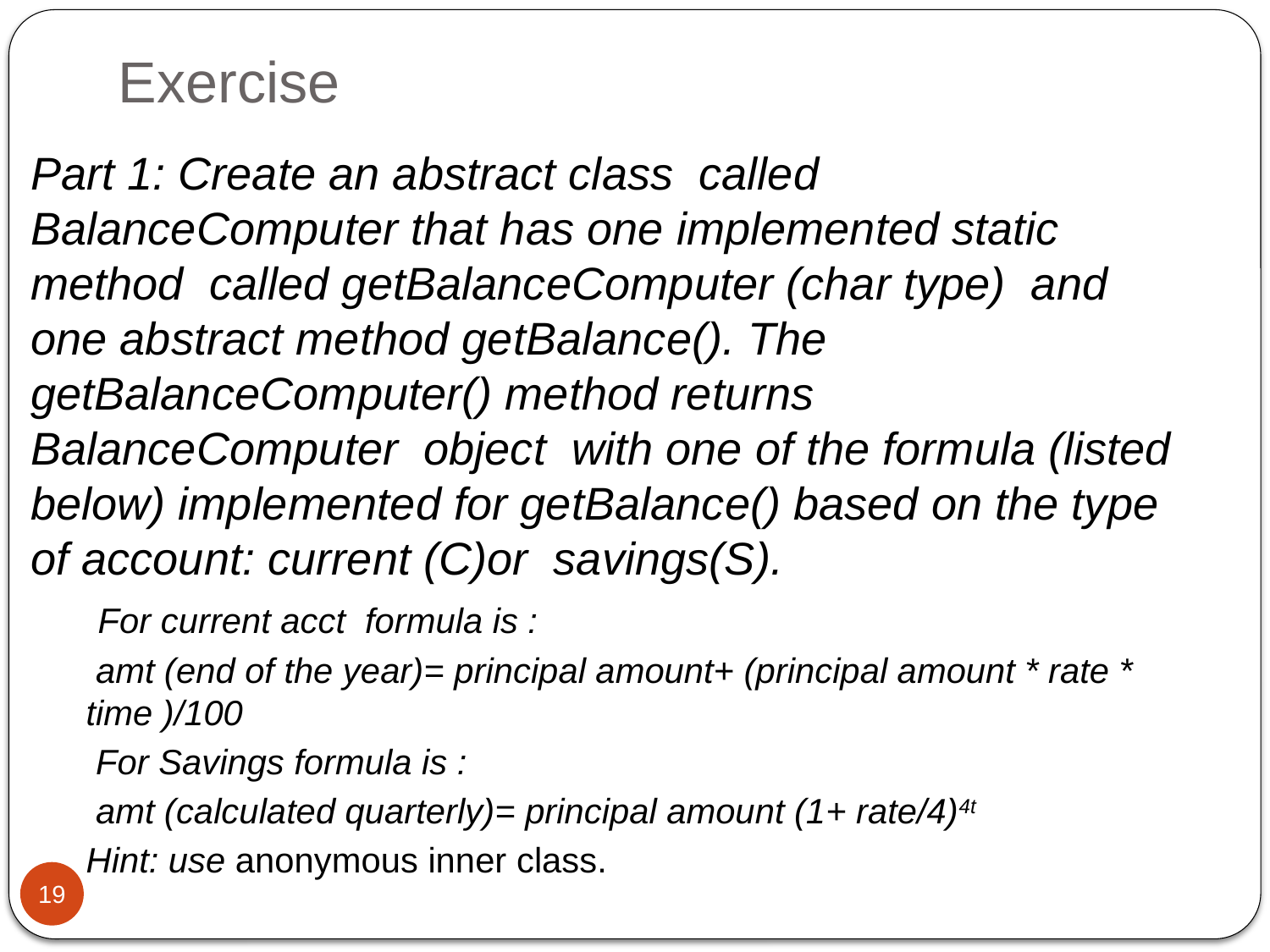

# Exercise
Part 1: Create an abstract class  called BalanceComputer that has one implemented static method  called getBalanceComputer (char type)  and one abstract method getBalance(). The getBalanceComputer() method returns BalanceComputer  object  with one of the formula (listed below) implemented for getBalance() based on the type of account: current (C)or  savings(S).
 For current acct  formula is :
 amt (end of the year)= principal amount+ (principal amount * rate * time )/100
 For Savings formula is :
 amt (calculated quarterly)= principal amount (1+ rate/4)4t
Hint: use anonymous inner class.

19